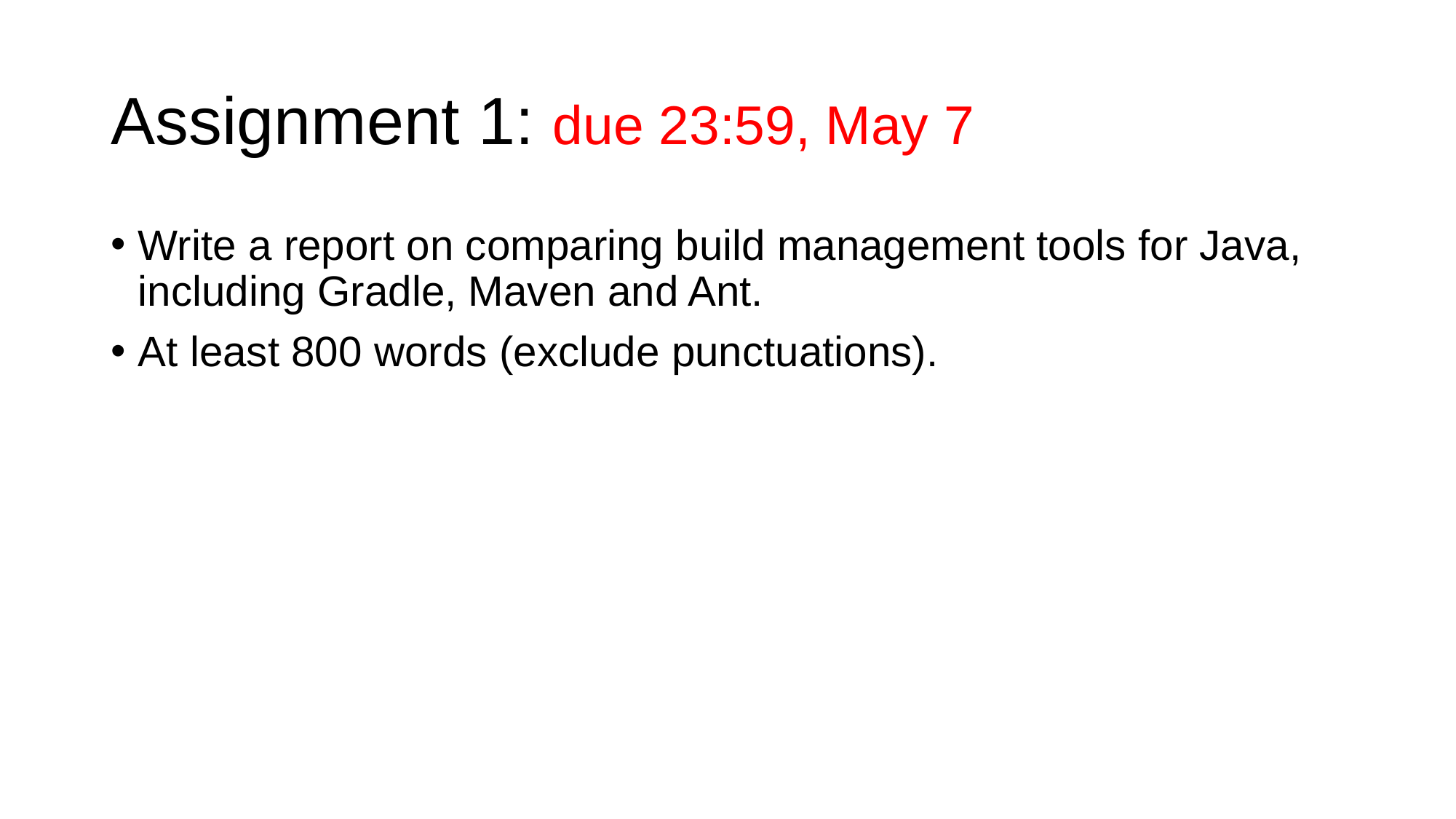

# Assignment 1: due 23:59, May 7
Write a report on comparing build management tools for Java, including Gradle, Maven and Ant.
At least 800 words (exclude punctuations).